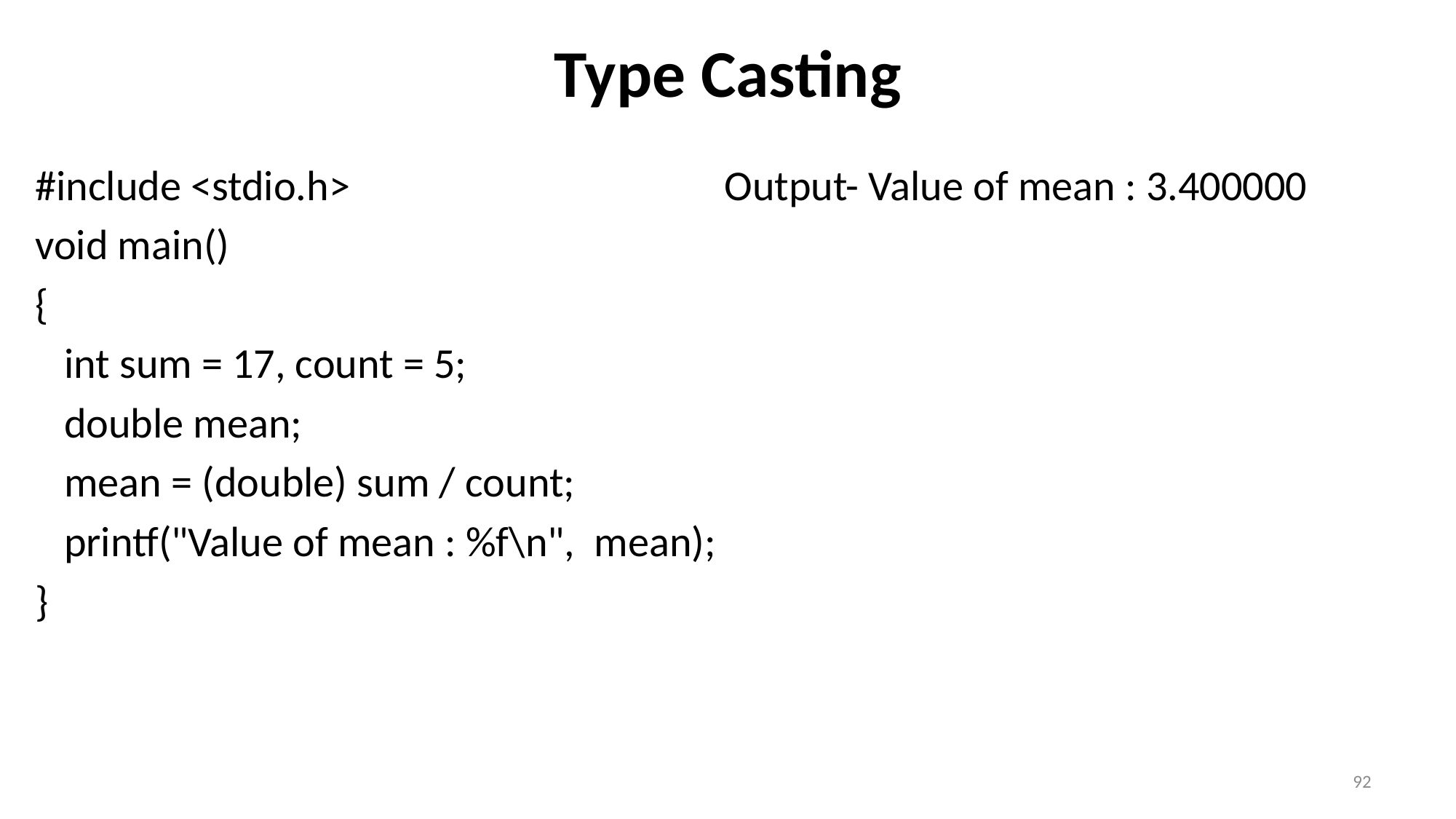

# Type Casting
#include <stdio.h>
void main()
{
   int sum = 17, count = 5;
   double mean;
   mean = (double) sum / count;
   printf("Value of mean : %f\n",  mean);
}

Output- Value of mean : 3.400000

92